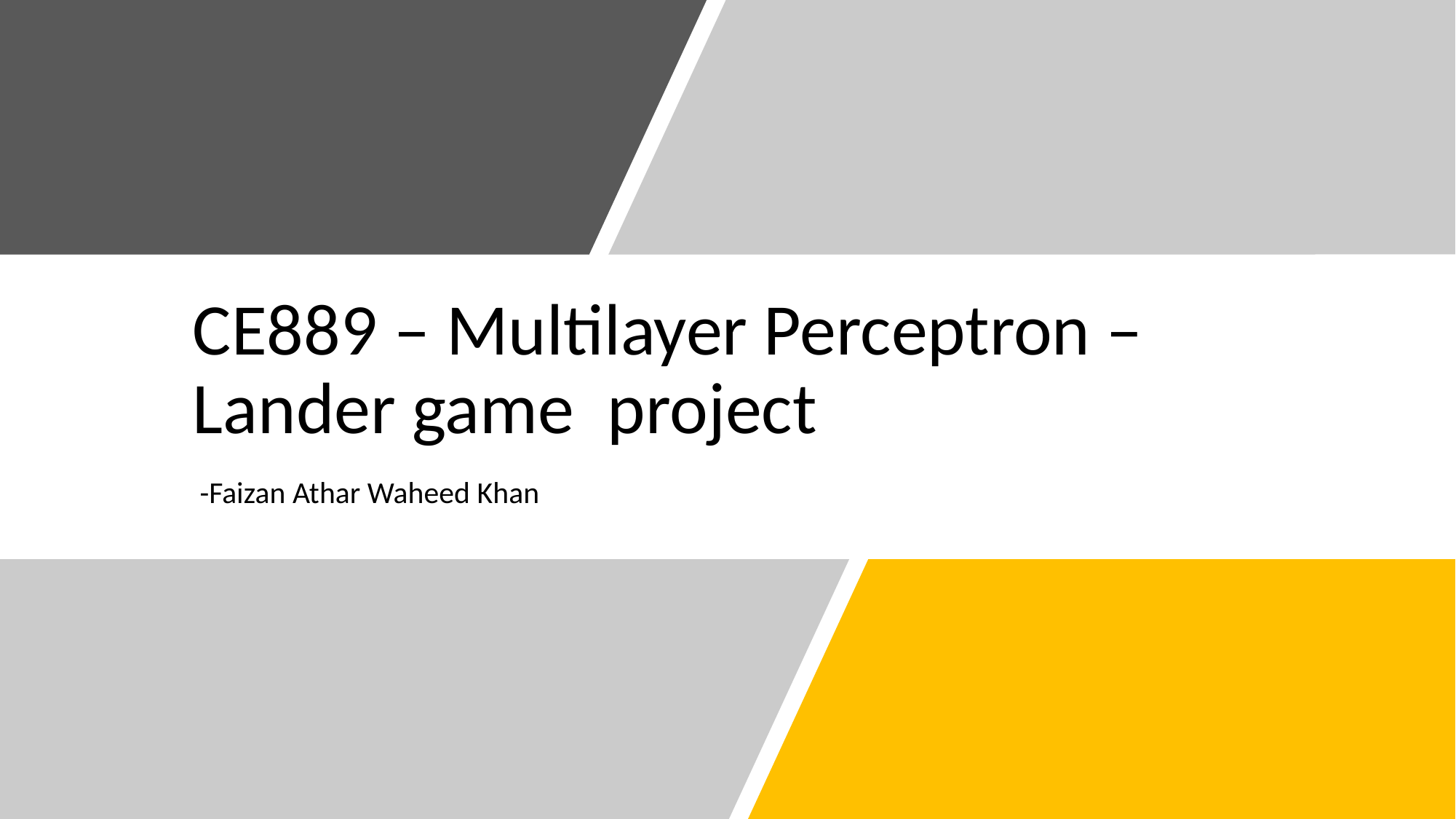

# CE889 – Multilayer Perceptron – Lander game  project
 -Faizan Athar Waheed Khan